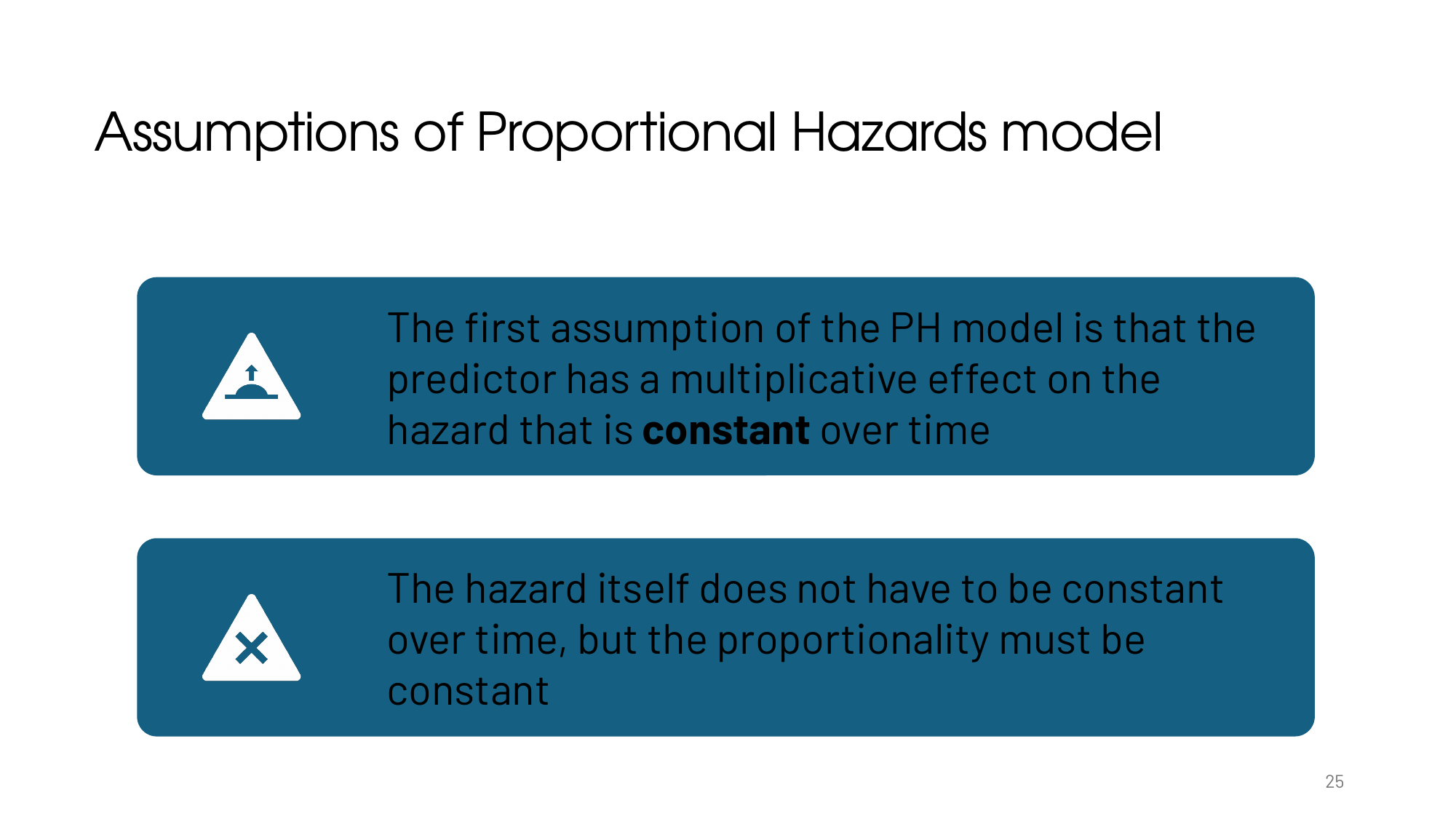

# Assumptions of Proportional Hazards model
The first assumption of the PH model is that the predictor has a multiplicative effect on the hazard that is constant over time
The hazard itself does not have to be constant over time, but the proportionality must be constant
25